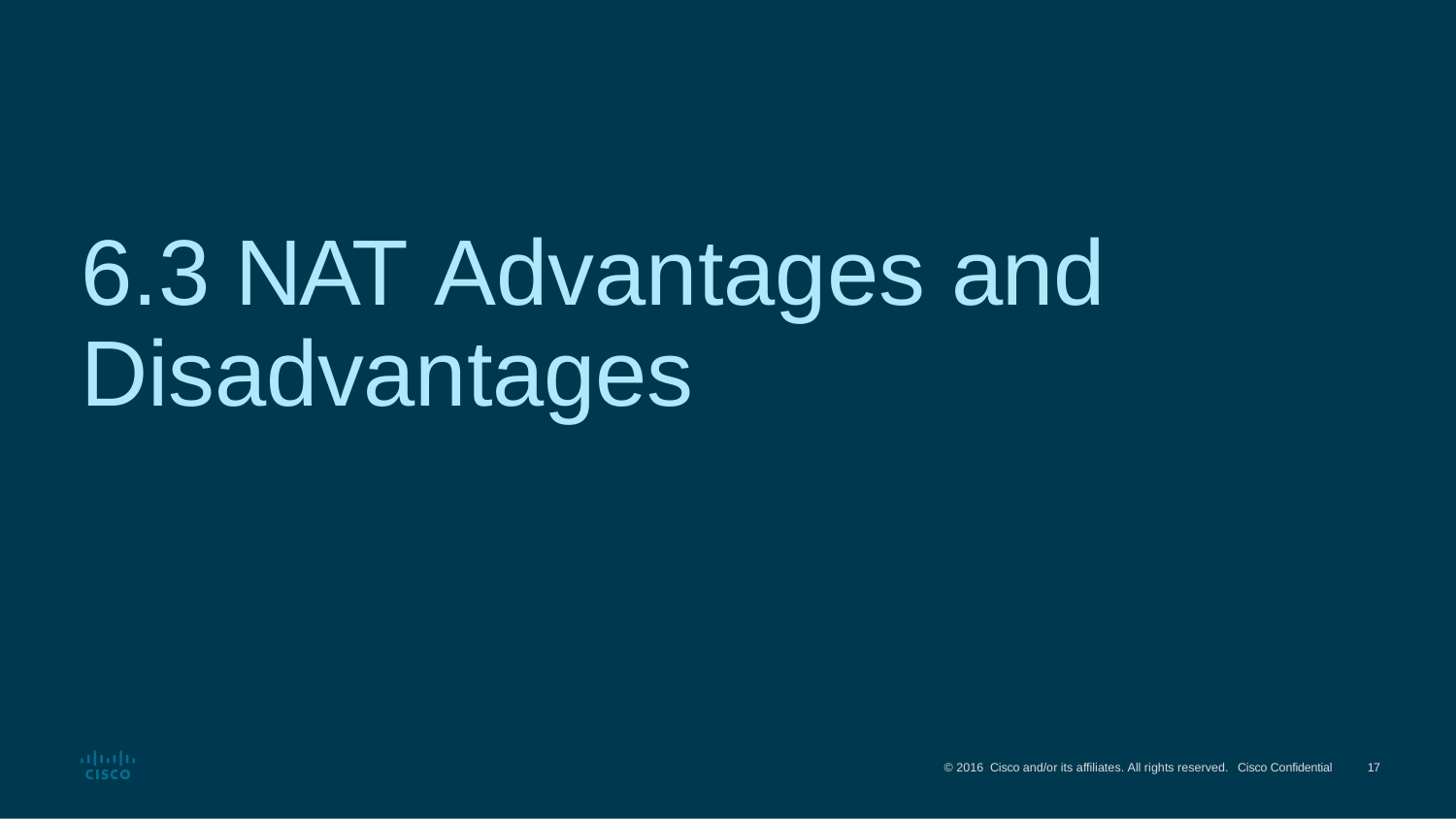

# 6.3 NAT Advantages and Disadvantages
© 2016 Cisco and/or its affiliates. All rights reserved. Cisco Confidential
17